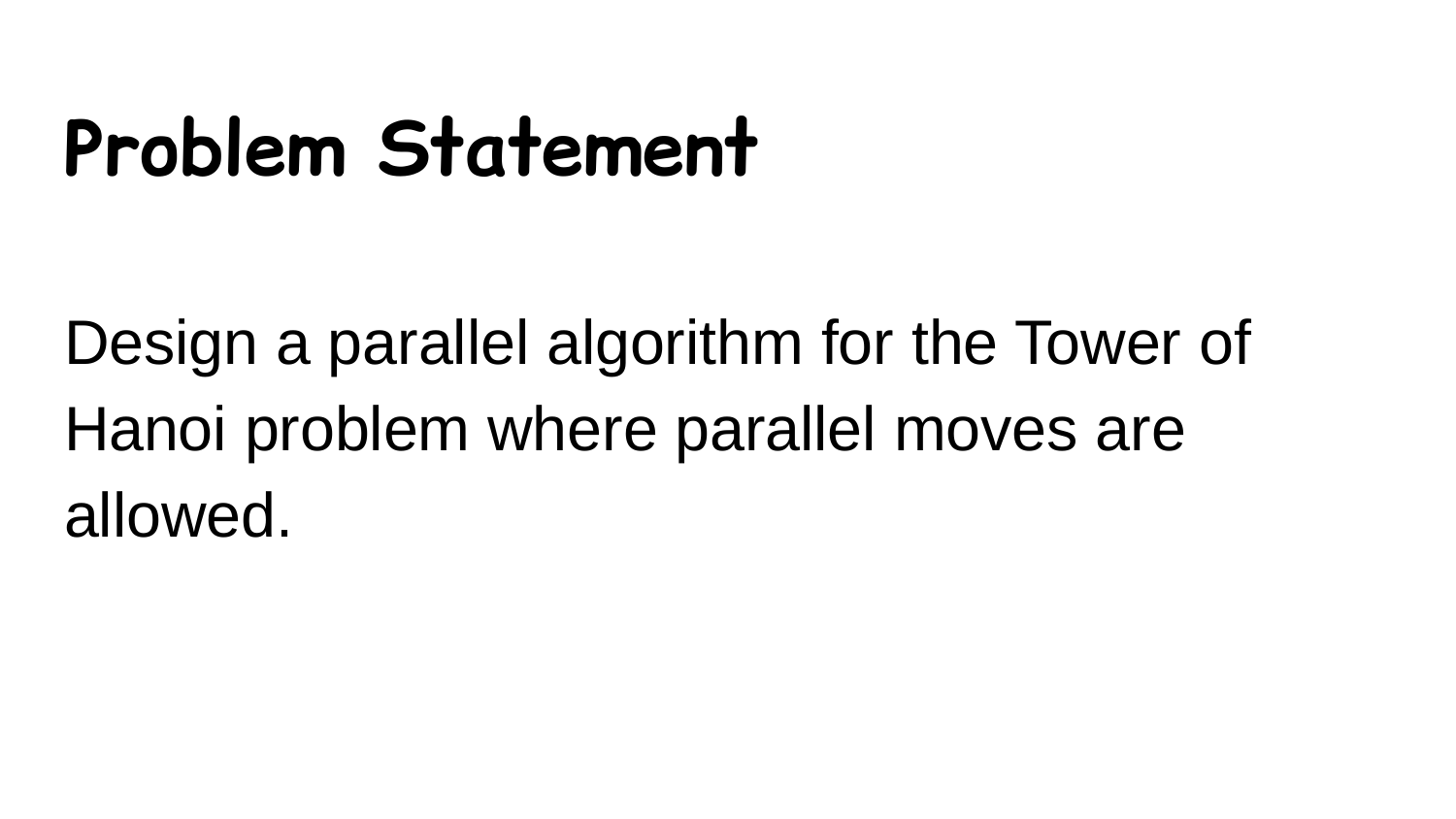

# Problem Statement
Design a parallel algorithm for the Tower of Hanoi problem where parallel moves are allowed.